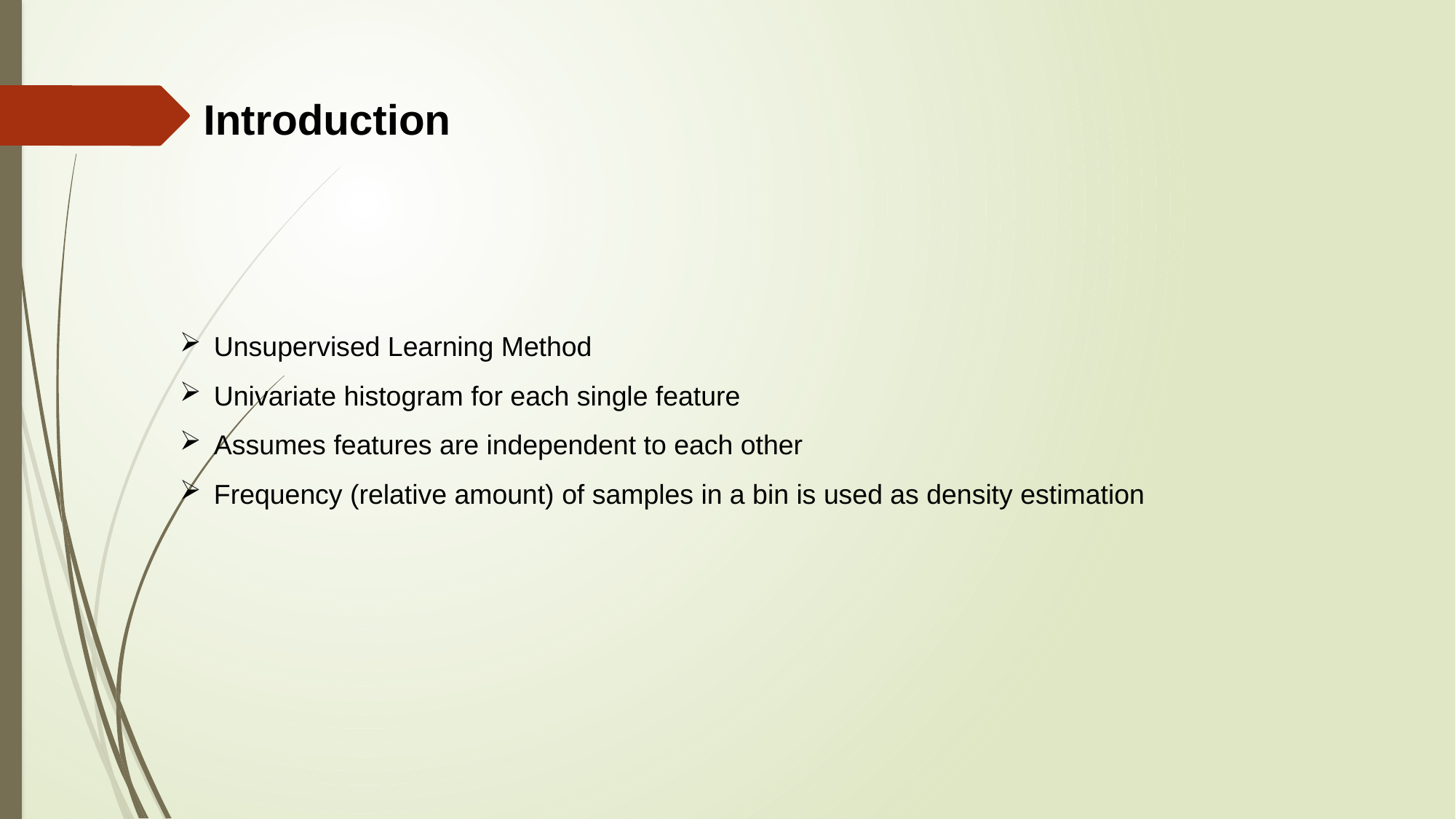

Introduction
Unsupervised Learning Method
Univariate histogram for each single feature
Assumes features are independent to each other
Frequency (relative amount) of samples in a bin is used as density estimation